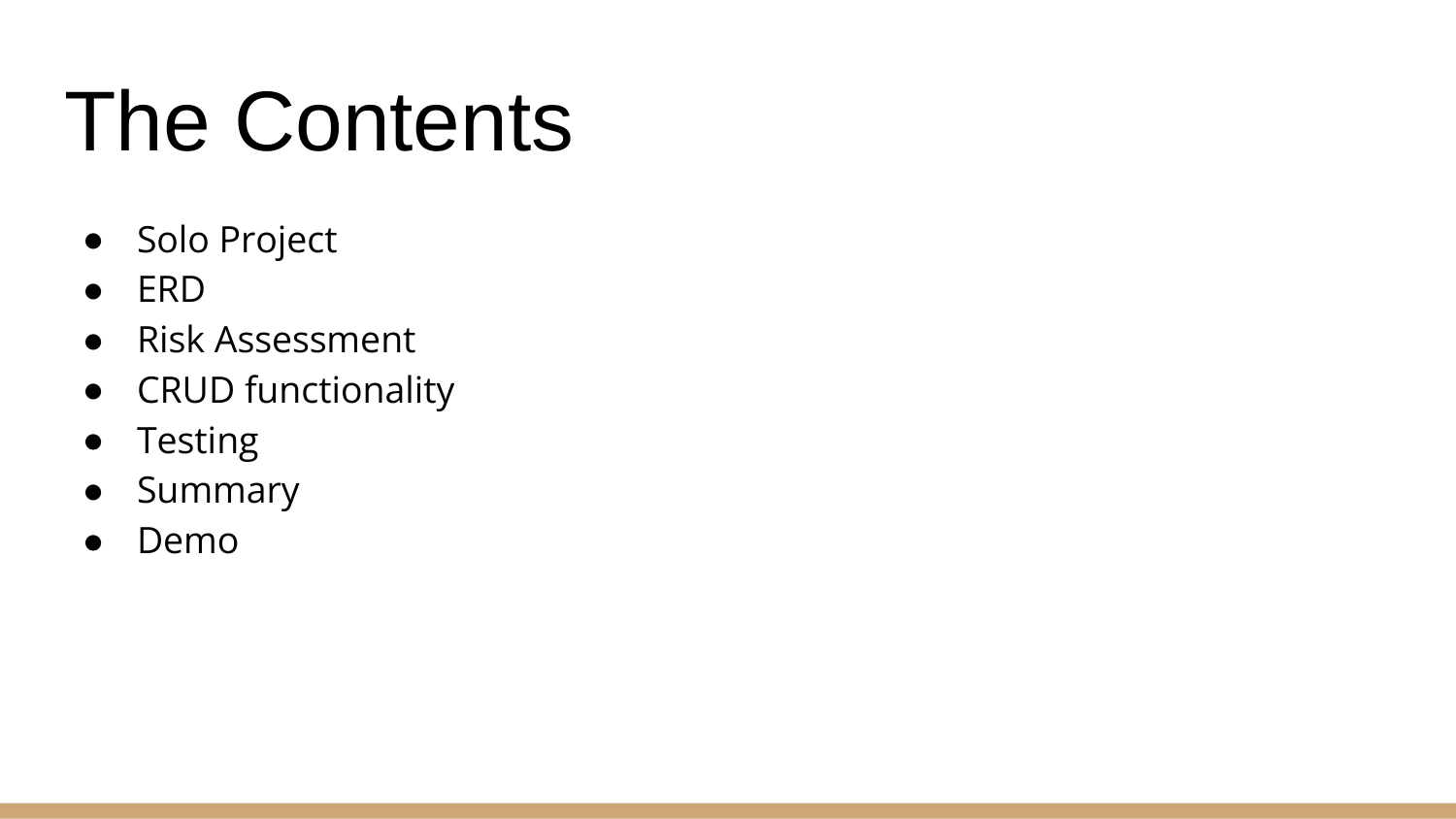

# The Contents
Solo Project
ERD
Risk Assessment
CRUD functionality
Testing
Summary
Demo